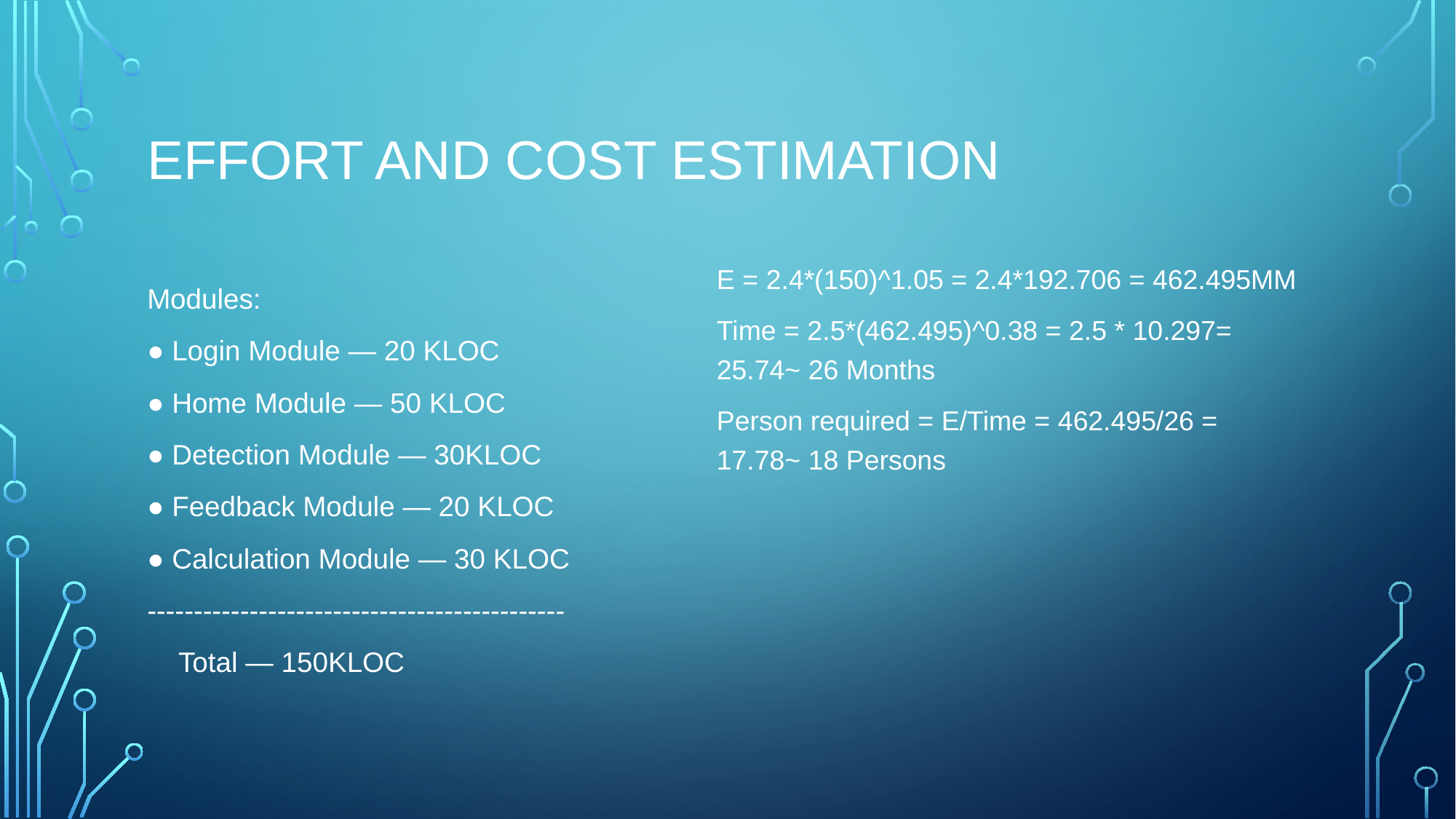

# Effort and cost estimation
E = 2.4*(150)^1.05 = 2.4*192.706 = 462.495MM
Time = 2.5*(462.495)^0.38 = 2.5 * 10.297= 25.74~ 26 Months
Person required = E/Time = 462.495/26 = 17.78~ 18 Persons
Modules:
● Login Module — 20 KLOC
● Home Module — 50 KLOC
● Detection Module — 30KLOC
● Feedback Module — 20 KLOC
● Calculation Module — 30 KLOC
---------------------------------------------
    Total — 150KLOC